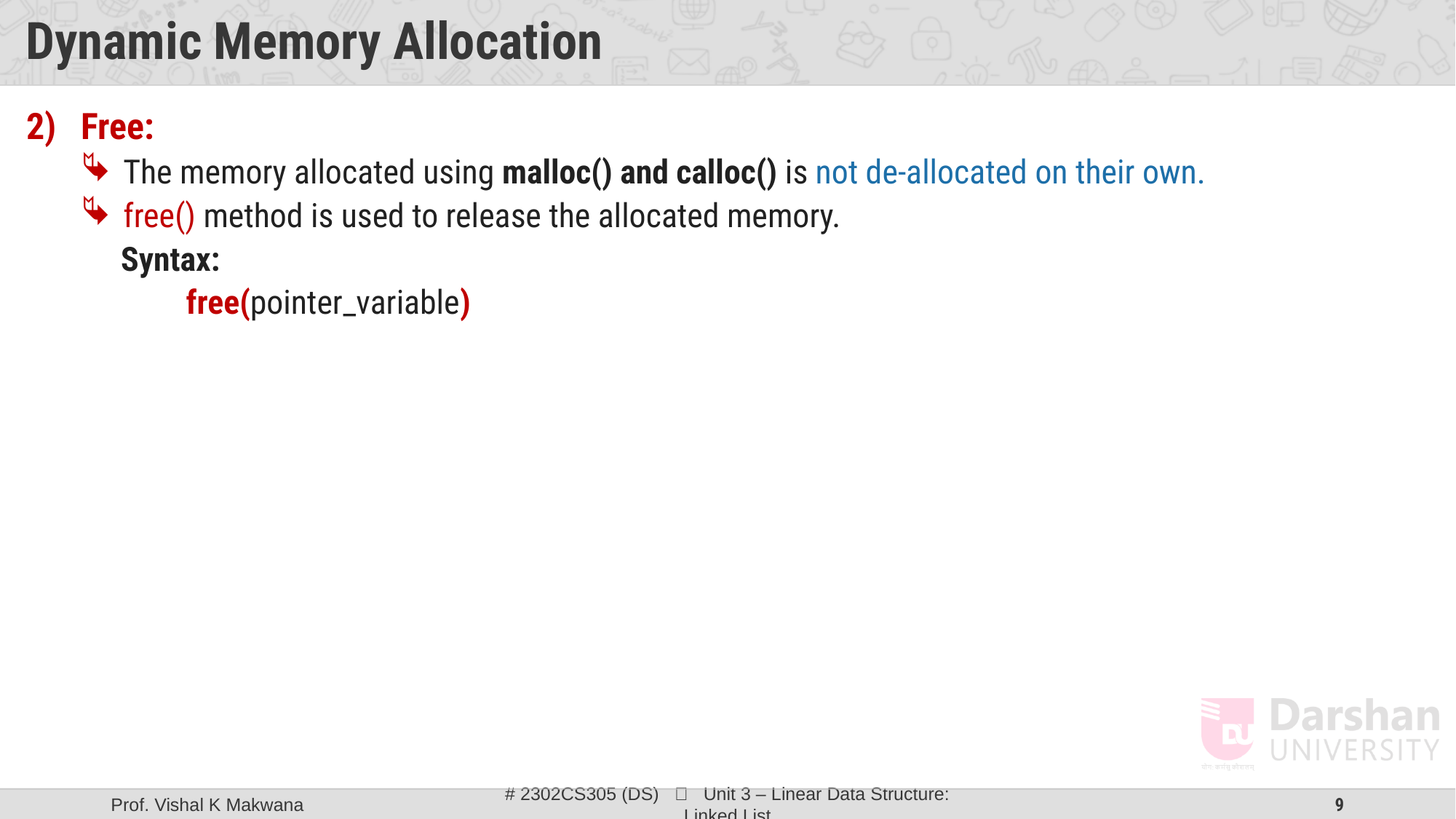

# Dynamic Memory Allocation
Free:
The memory allocated using malloc() and calloc() is not de-allocated on their own.
free() method is used to release the allocated memory.
Syntax:
free(pointer_variable)